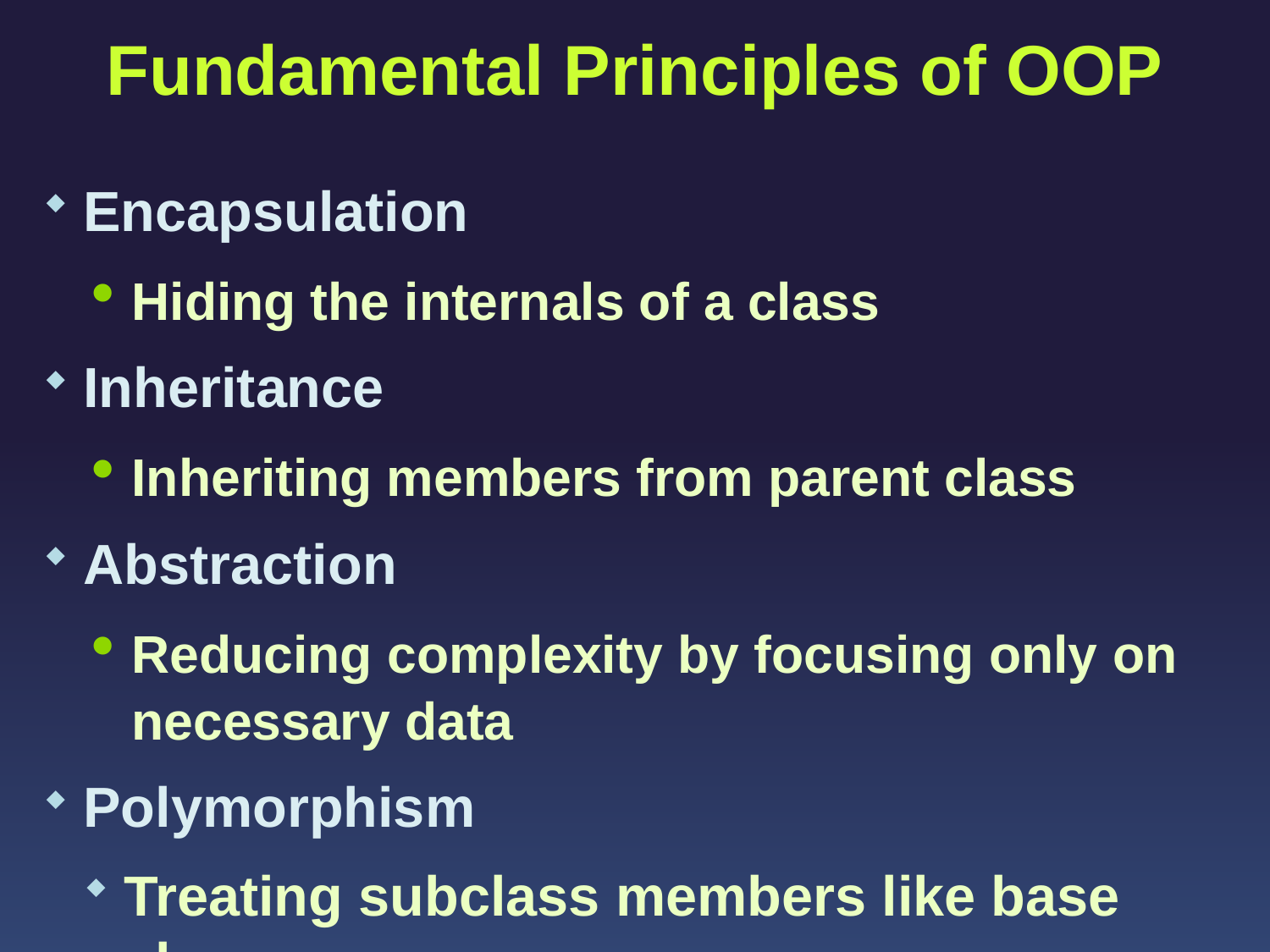

# Fundamental Principles of OOP
Encapsulation
Hiding the internals of a class
Inheritance
Inheriting members from parent class
Abstraction
Reducing complexity by focusing only on necessary data
Polymorphism
Treating subclass members like base class